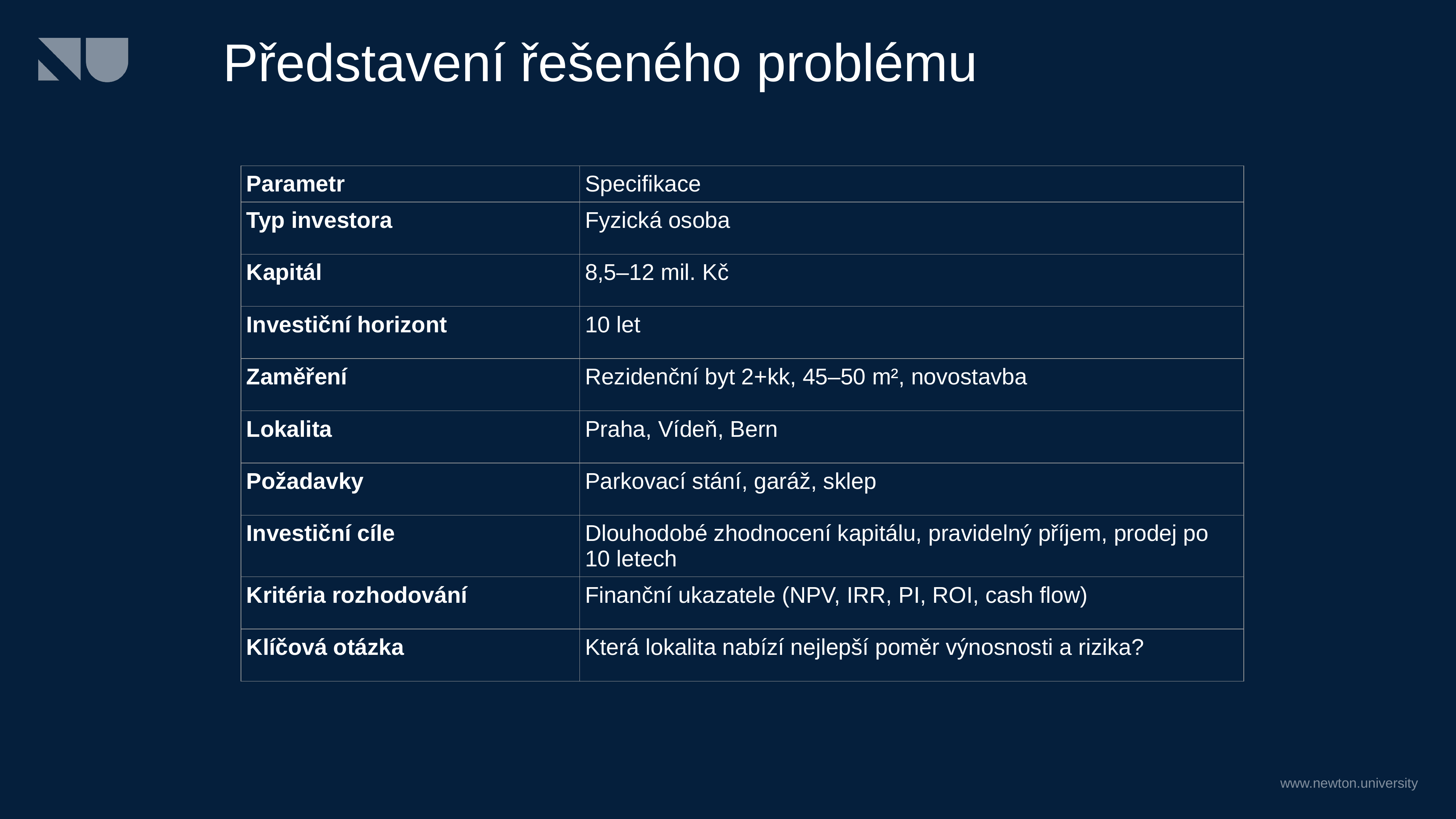

# Představení řešeného problému

| Parametr | Specifikace |
| --- | --- |
| Typ investora | Fyzická osoba |
| Kapitál | 8,5–12 mil. Kč |
| Investiční horizont | 10 let |
| Zaměření | Rezidenční byt 2+kk, 45–50 m², novostavba |
| Lokalita | Praha, Vídeň, Bern |
| Požadavky | Parkovací stání, garáž, sklep |
| Investiční cíle | Dlouhodobé zhodnocení kapitálu, pravidelný příjem, prodej po 10 letech |
| Kritéria rozhodování | Finanční ukazatele (NPV, IRR, PI, ROI, cash flow) |
| Klíčová otázka | Která lokalita nabízí nejlepší poměr výnosnosti a rizika? |